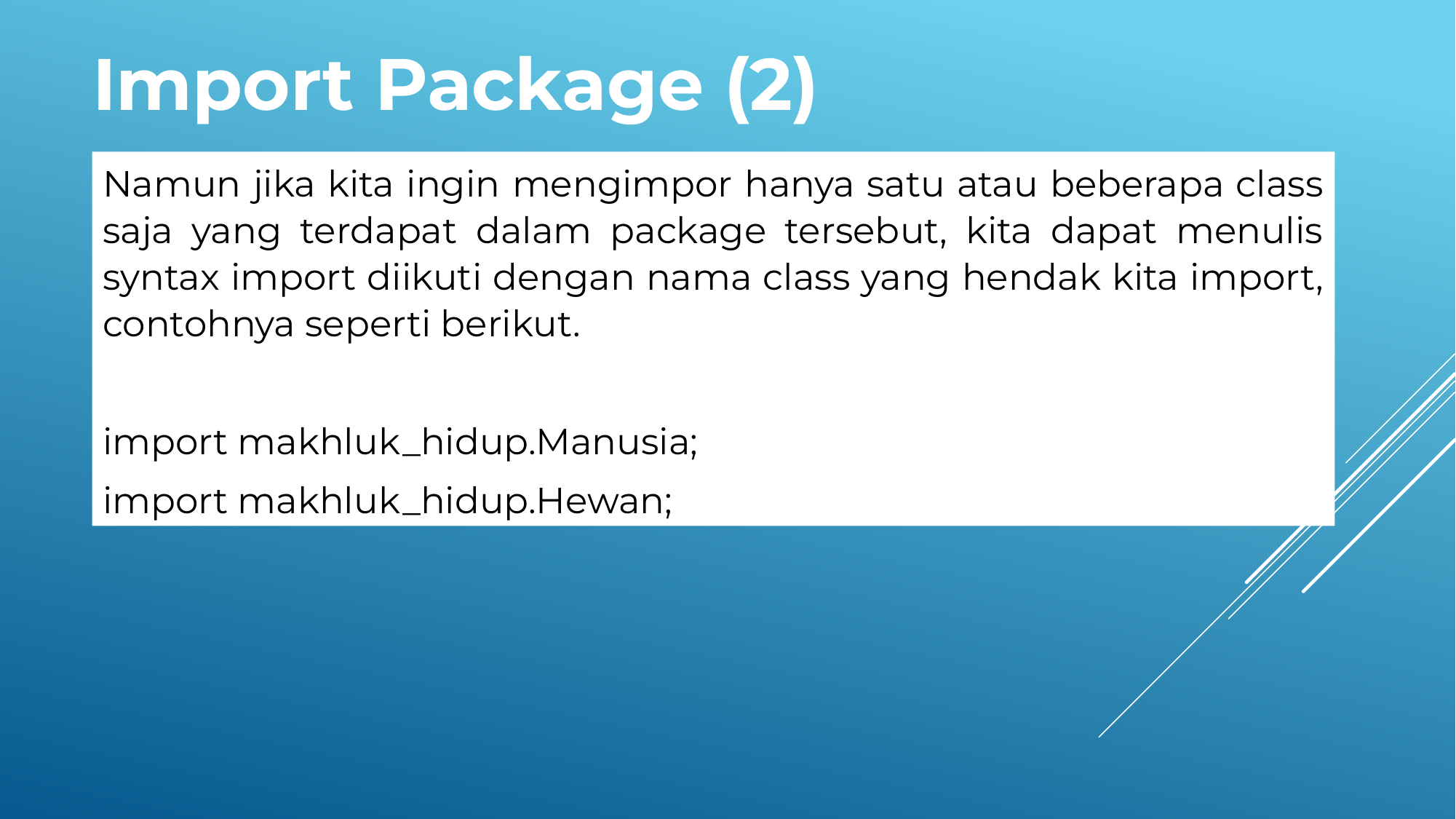

Import Package (2)
Namun jika kita ingin mengimpor hanya satu atau beberapa class saja yang terdapat dalam package tersebut, kita dapat menulis syntax import diikuti dengan nama class yang hendak kita import, contohnya seperti berikut.

import makhluk_hidup.Manusia;
import makhluk_hidup.Hewan;